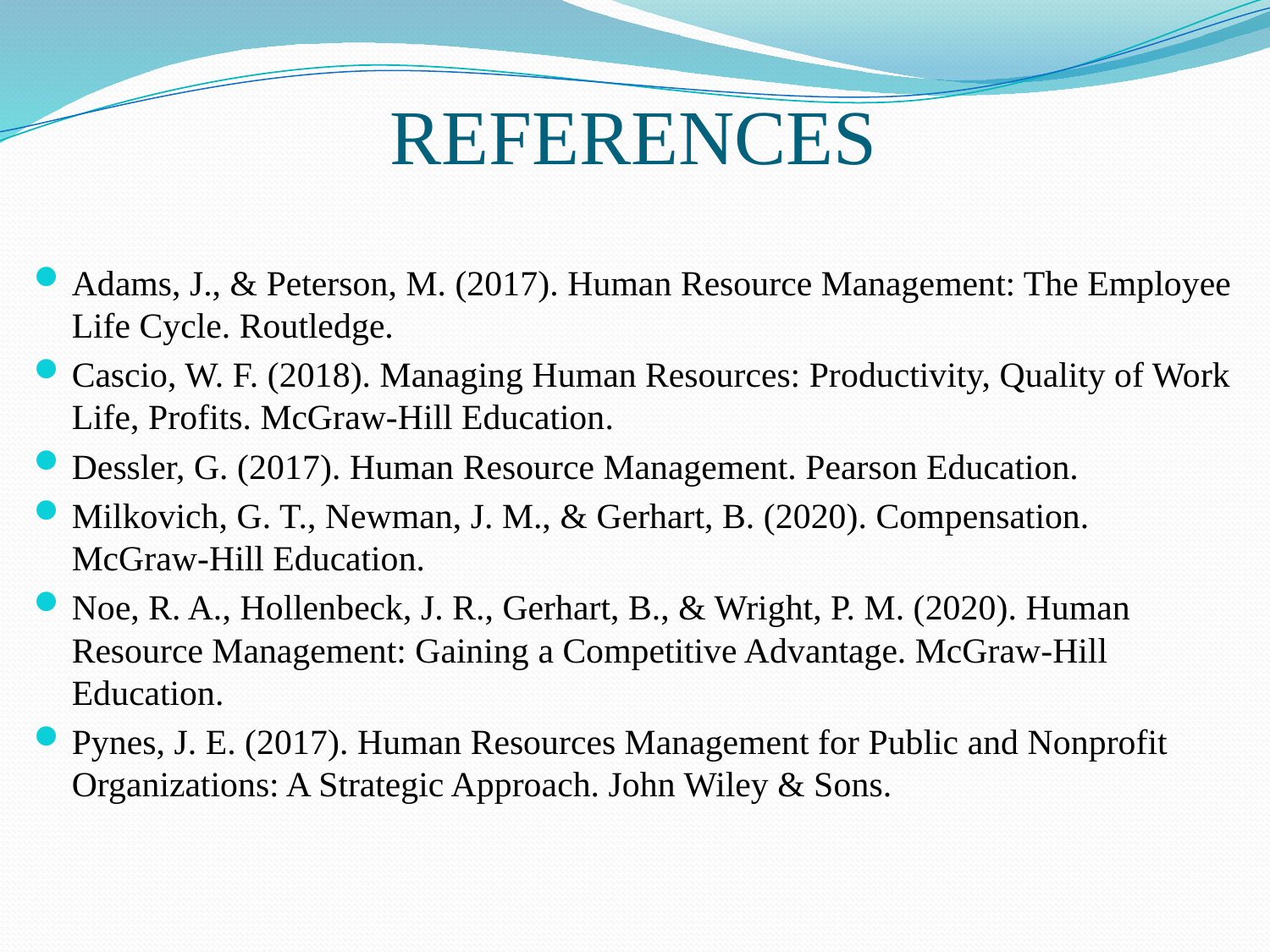

# REFERENCES
Adams, J., & Peterson, M. (2017). Human Resource Management: The Employee Life Cycle. Routledge.
Cascio, W. F. (2018). Managing Human Resources: Productivity, Quality of Work Life, Profits. McGraw-Hill Education.
Dessler, G. (2017). Human Resource Management. Pearson Education.
Milkovich, G. T., Newman, J. M., & Gerhart, B. (2020). Compensation. McGraw-Hill Education.
Noe, R. A., Hollenbeck, J. R., Gerhart, B., & Wright, P. M. (2020). Human Resource Management: Gaining a Competitive Advantage. McGraw-Hill Education.
Pynes, J. E. (2017). Human Resources Management for Public and Nonprofit Organizations: A Strategic Approach. John Wiley & Sons.